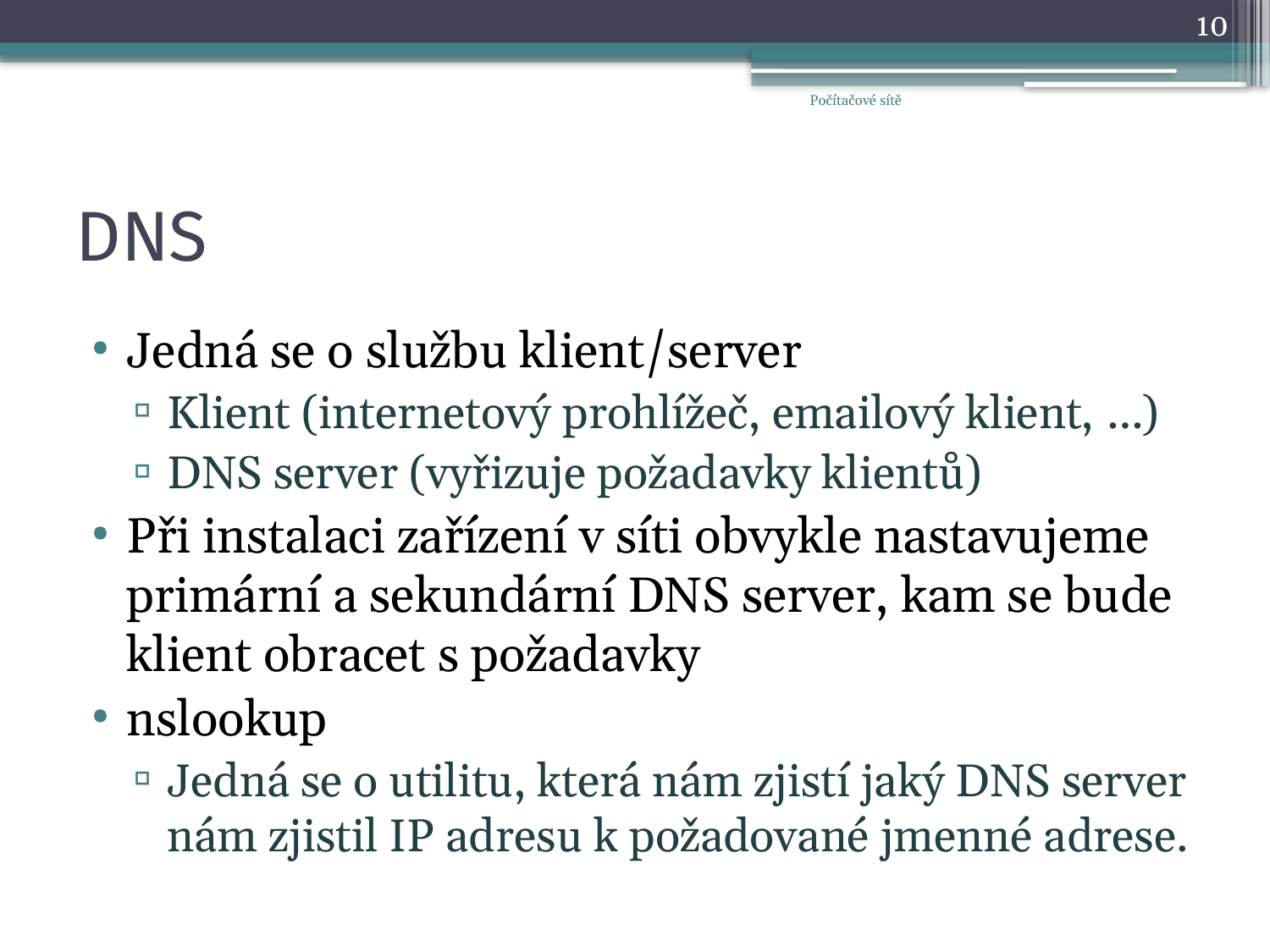

10
Počítačové sítě
# DNS
Jedná se o službu klient/server
Klient (internetový prohlížeč, emailový klient, …)
DNS server (vyřizuje požadavky klientů)
Při instalaci zařízení v síti obvykle nastavujeme primární a sekundární DNS server, kam se bude klient obracet s požadavky
nslookup
Jedná se o utilitu, která nám zjistí jaký DNS server nám zjistil IP adresu k požadované jmenné adrese.